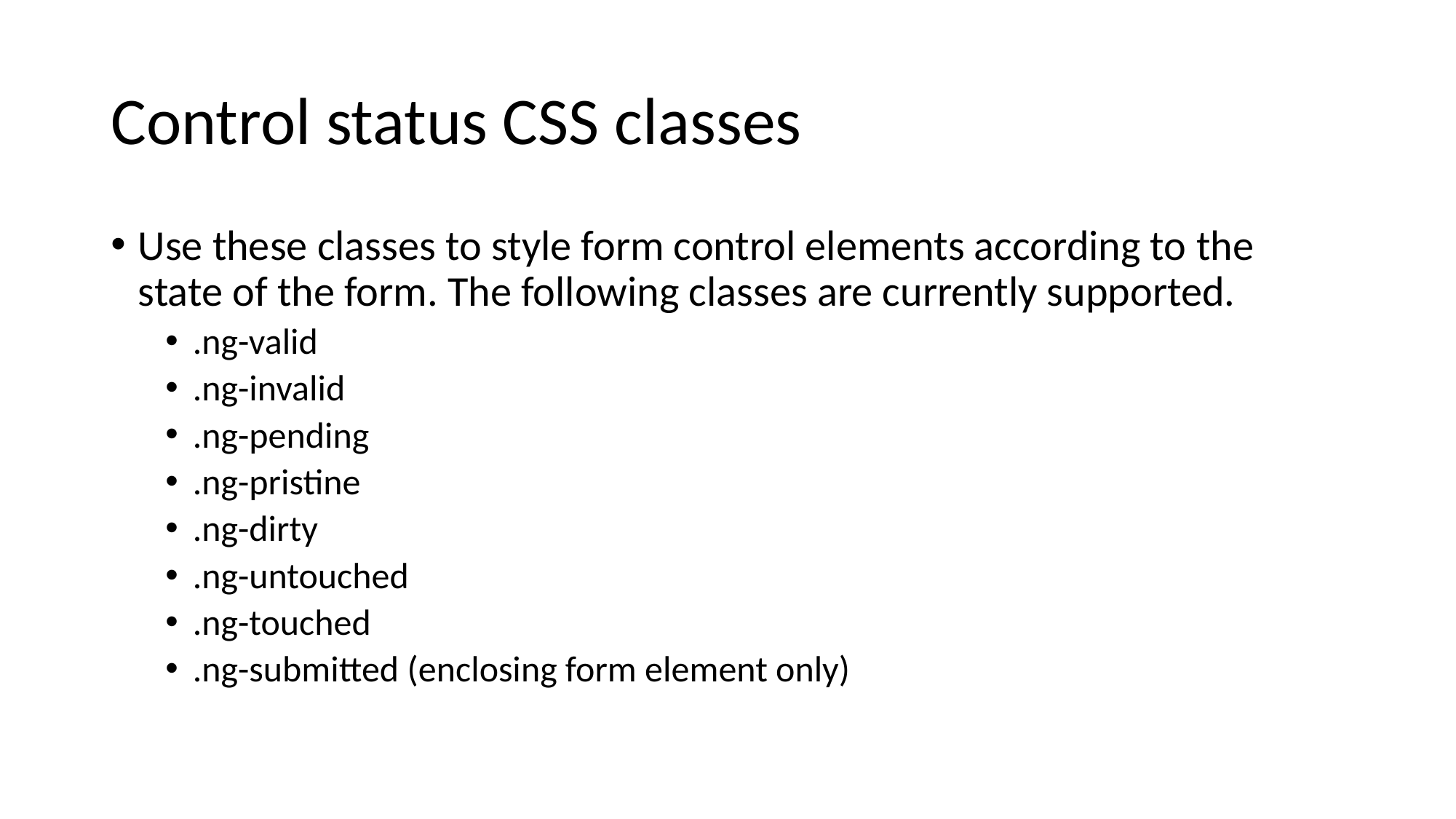

# Control status CSS classes
Use these classes to style form control elements according to the state of the form. The following classes are currently supported.
.ng-valid
.ng-invalid
.ng-pending
.ng-pristine
.ng-dirty
.ng-untouched
.ng-touched
.ng-submitted (enclosing form element only)